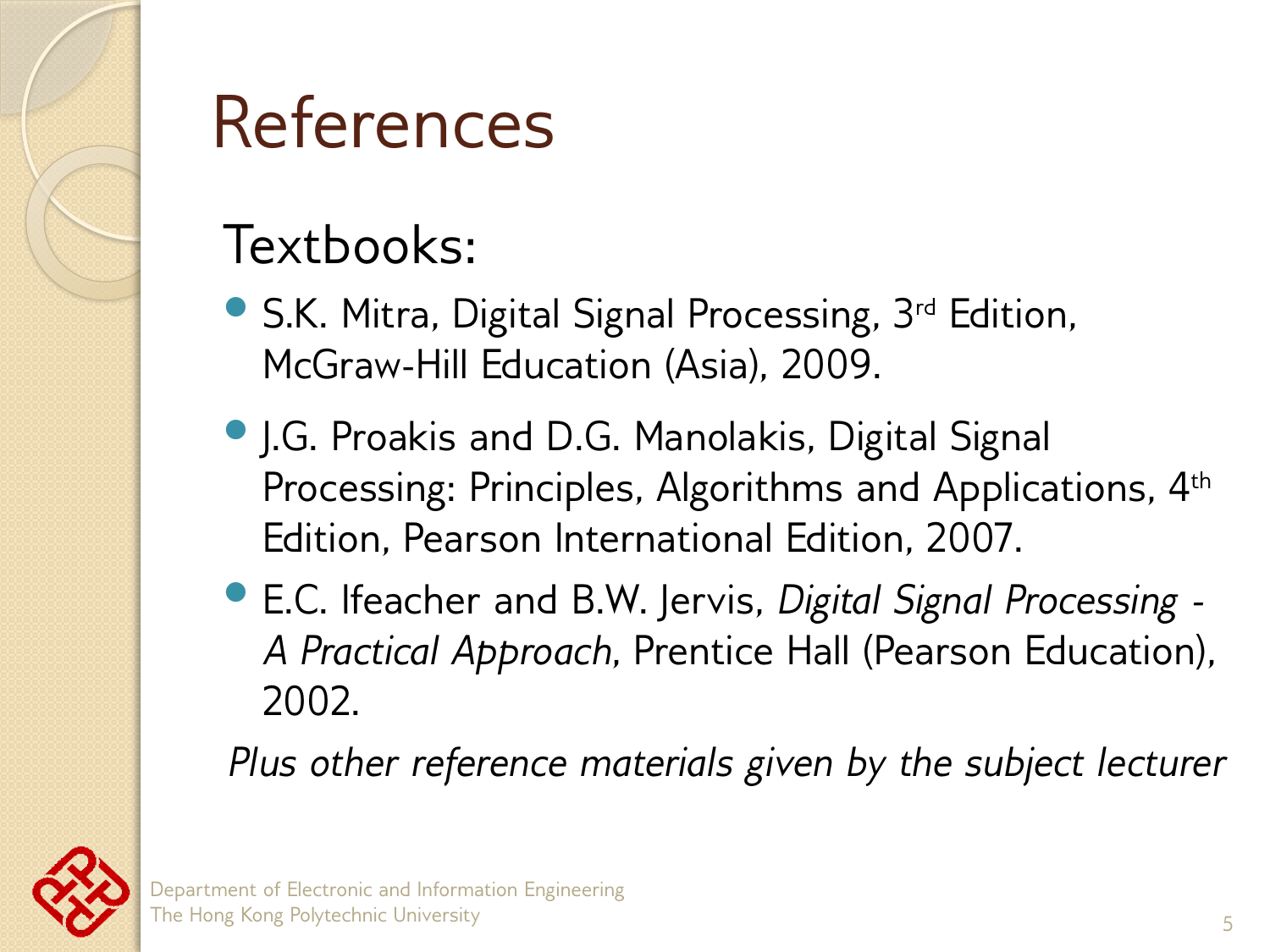

# References
Textbooks:
S.K. Mitra, Digital Signal Processing, 3rd Edition, McGraw-Hill Education (Asia), 2009.
J.G. Proakis and D.G. Manolakis, Digital Signal Processing: Principles, Algorithms and Applications, 4th Edition, Pearson International Edition, 2007.
E.C. Ifeacher and B.W. Jervis, Digital Signal Processing - A Practical Approach, Prentice Hall (Pearson Education), 2002.
Plus other reference materials given by the subject lecturer

5